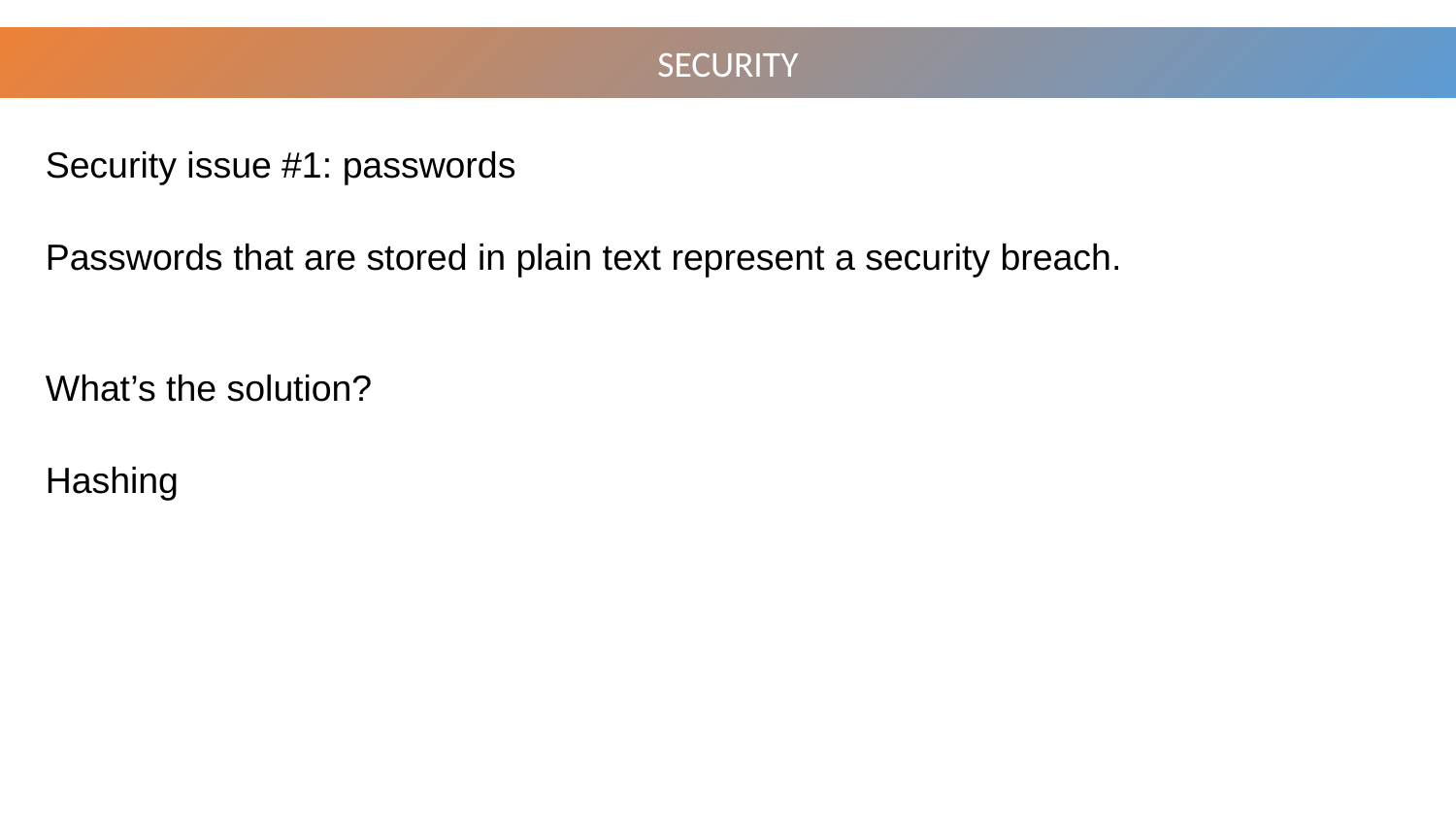

SECURITY
Security issue #1: passwords

Passwords that are stored in plain text represent a security breach.

What’s the solution?
Hashing